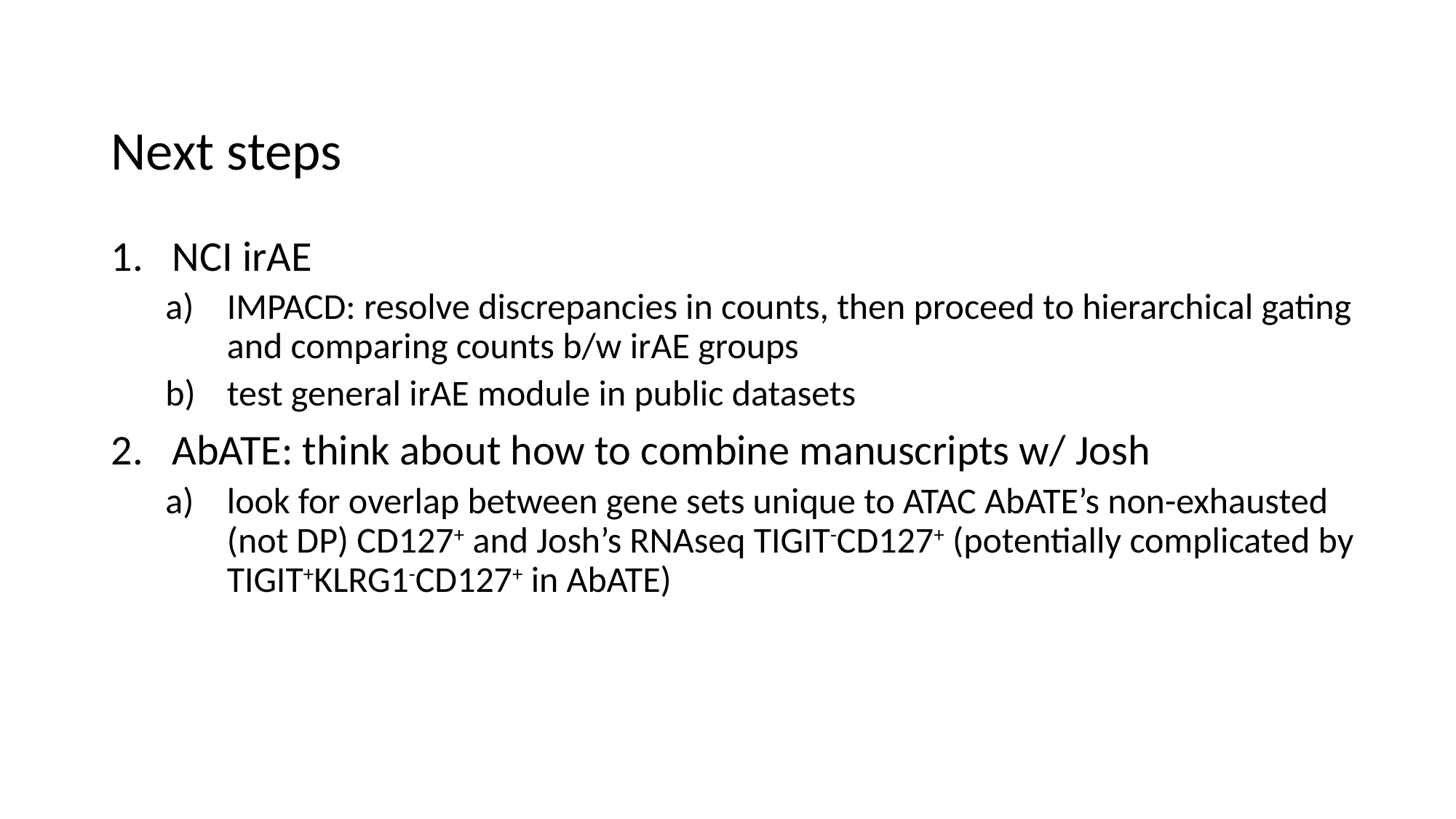

# Next steps
NCI irAE
IMPACD: resolve discrepancies in counts, then proceed to hierarchical gating and comparing counts b/w irAE groups
test general irAE module in public datasets
AbATE: think about how to combine manuscripts w/ Josh
look for overlap between gene sets unique to ATAC AbATE’s non-exhausted (not DP) CD127+ and Josh’s RNAseq TIGIT-CD127+ (potentially complicated by TIGIT+KLRG1-CD127+ in AbATE)